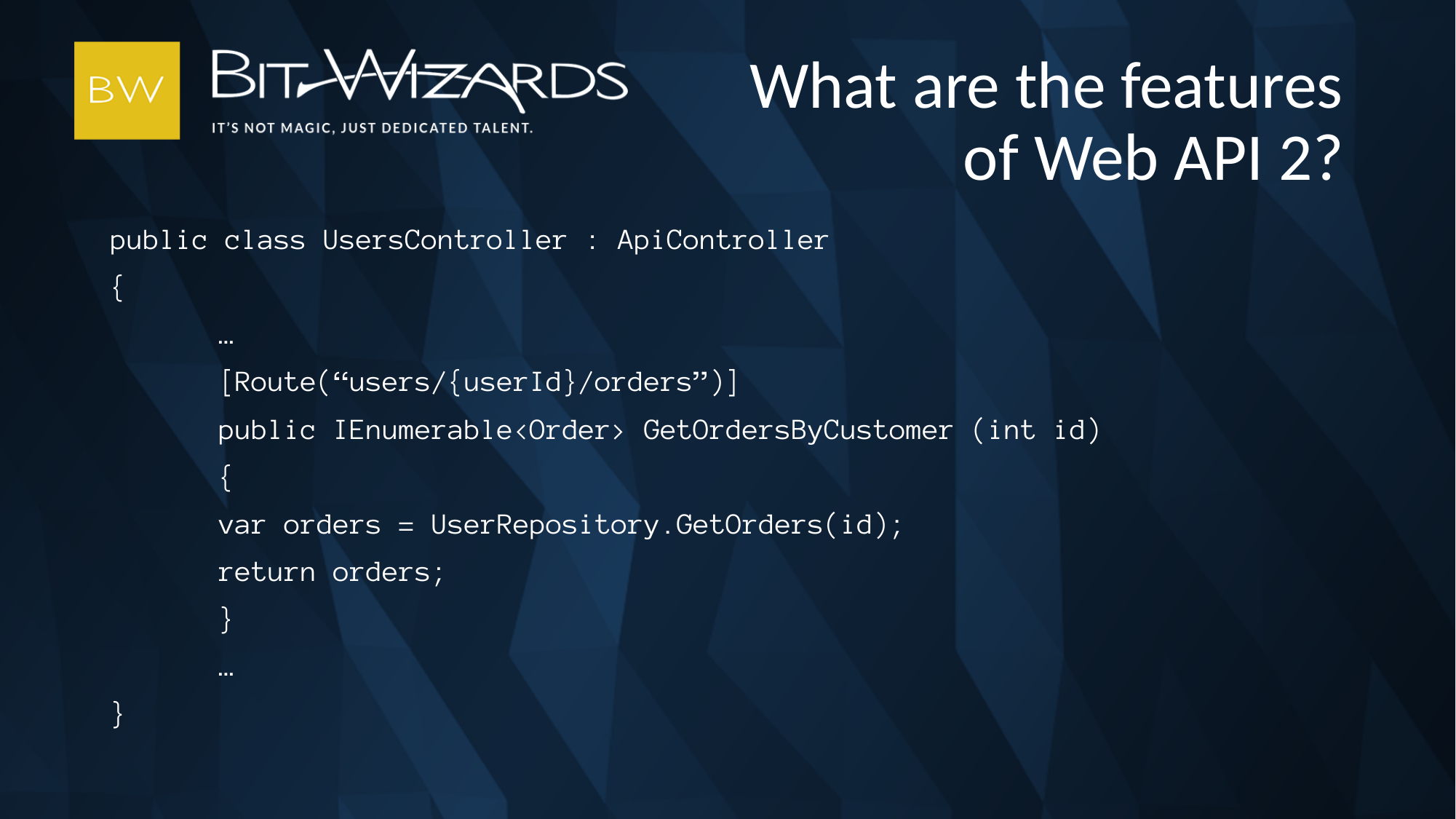

# What are the features of Web API 2?
public class UsersController : ApiController
{
	…
	[Route(“users/{userId}/orders”)]
	public IEnumerable<Order> GetOrdersByCustomer (int id)
	{
		var orders = UserRepository.GetOrders(id);
		return orders;
	}
	…
}